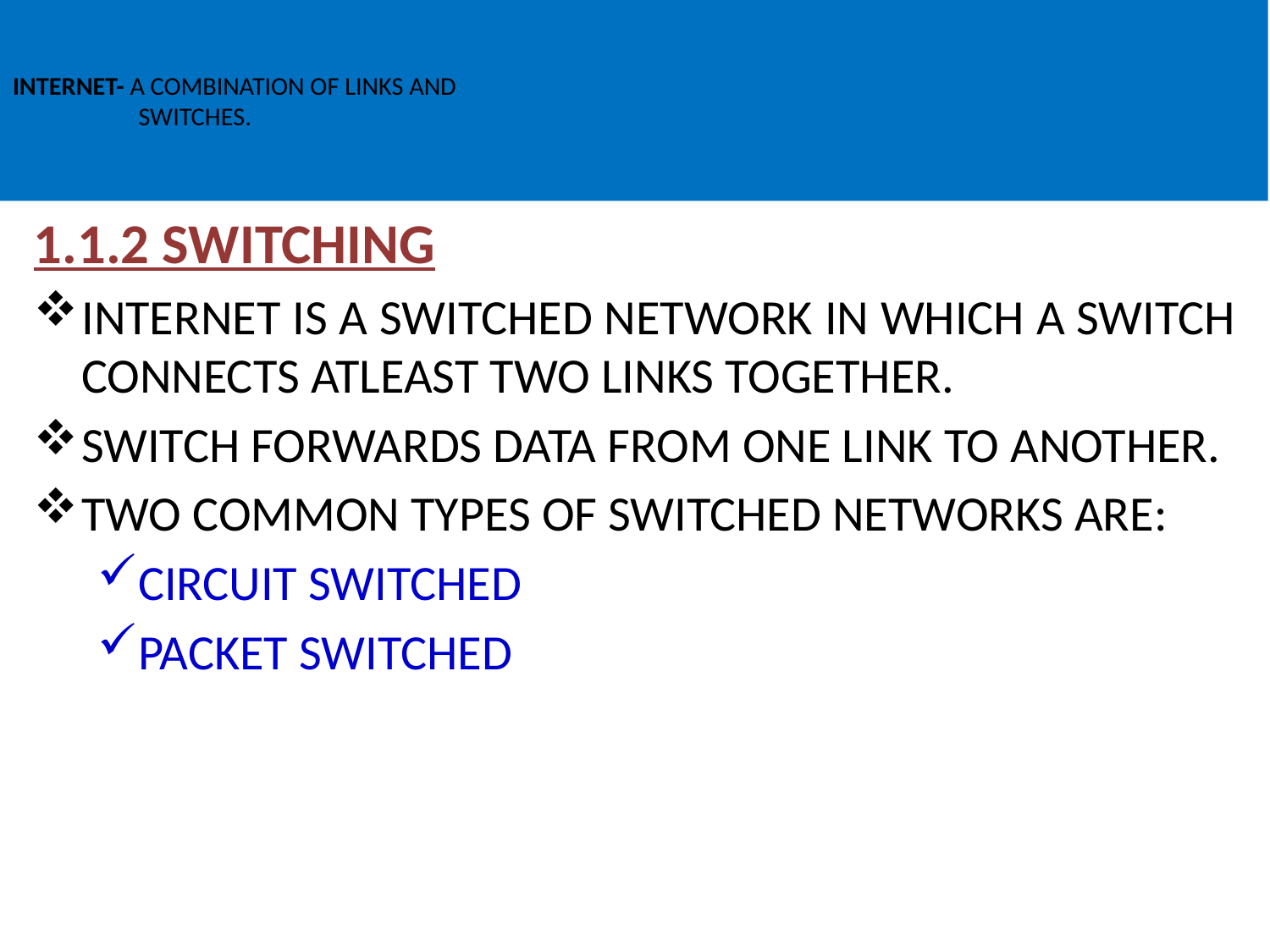

# INTERNET- A COMBINATION OF LINKS AND SWITCHES.
1.1.2 SWITCHING
INTERNET IS A SWITCHED NETWORK IN WHICH A SWITCH CONNECTS ATLEAST TWO LINKS TOGETHER.
SWITCH FORWARDS DATA FROM ONE LINK TO ANOTHER.
TWO COMMON TYPES OF SWITCHED NETWORKS ARE:
CIRCUIT SWITCHED
PACKET SWITCHED